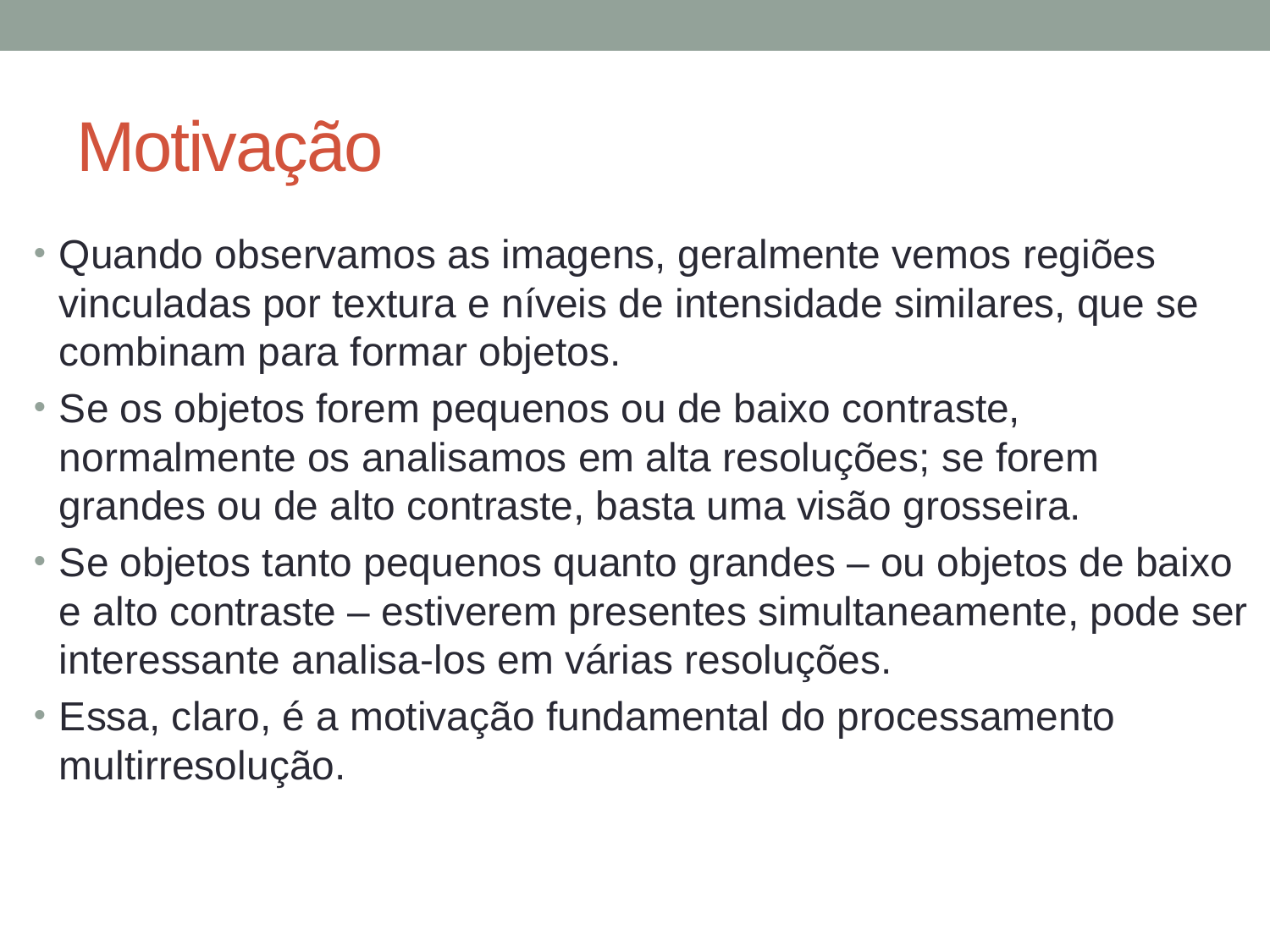

# Motivação
Quando observamos as imagens, geralmente vemos regiões vinculadas por textura e níveis de intensidade similares, que se combinam para formar objetos.
Se os objetos forem pequenos ou de baixo contraste, normalmente os analisamos em alta resoluções; se forem grandes ou de alto contraste, basta uma visão grosseira.
Se objetos tanto pequenos quanto grandes – ou objetos de baixo e alto contraste – estiverem presentes simultaneamente, pode ser interessante analisa-los em várias resoluções.
Essa, claro, é a motivação fundamental do processamento multirresolução.